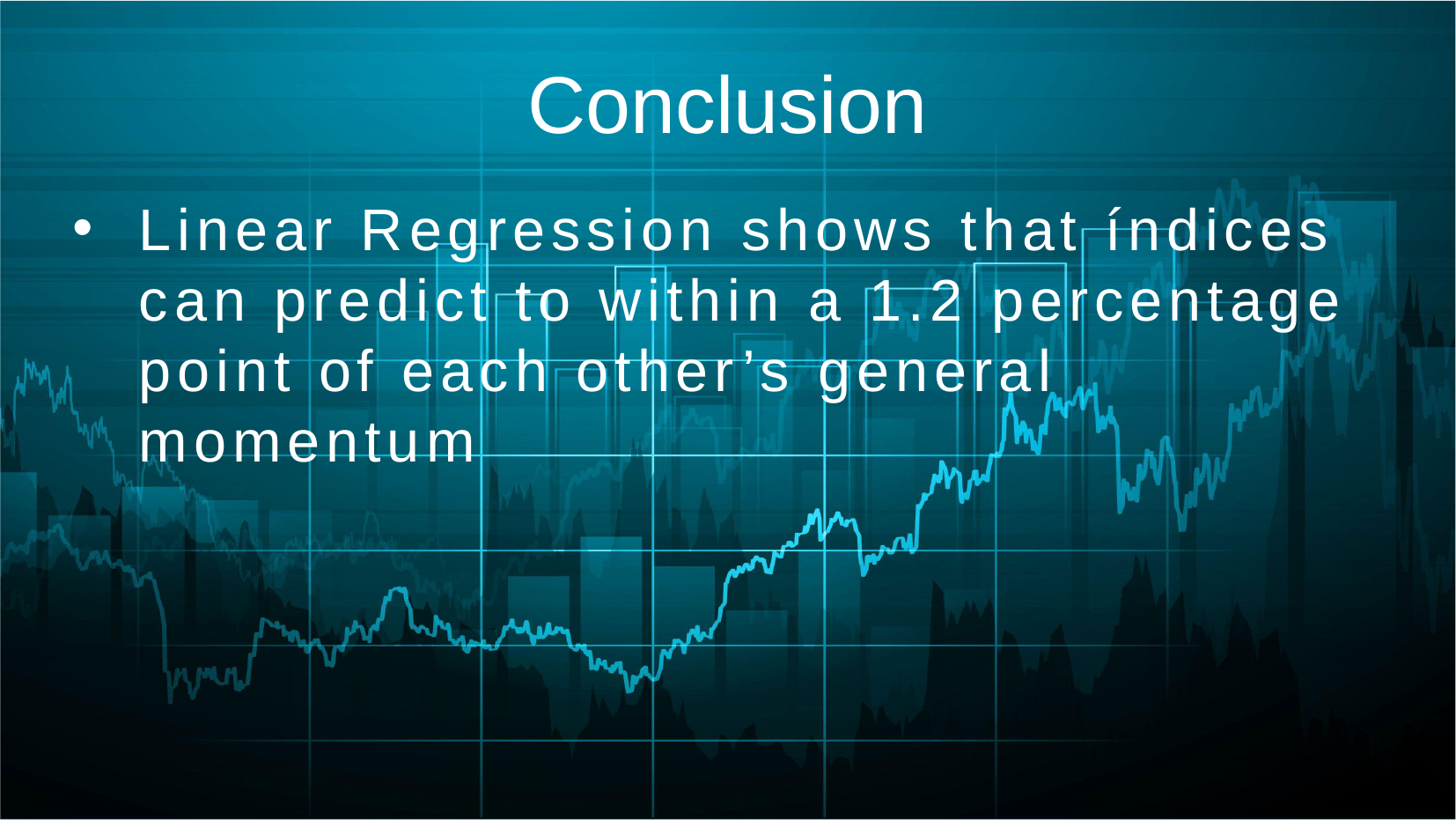

Conclusion
Linear Regression shows that índices can predict to within a 1.2 percentage point of each other’s general momentum